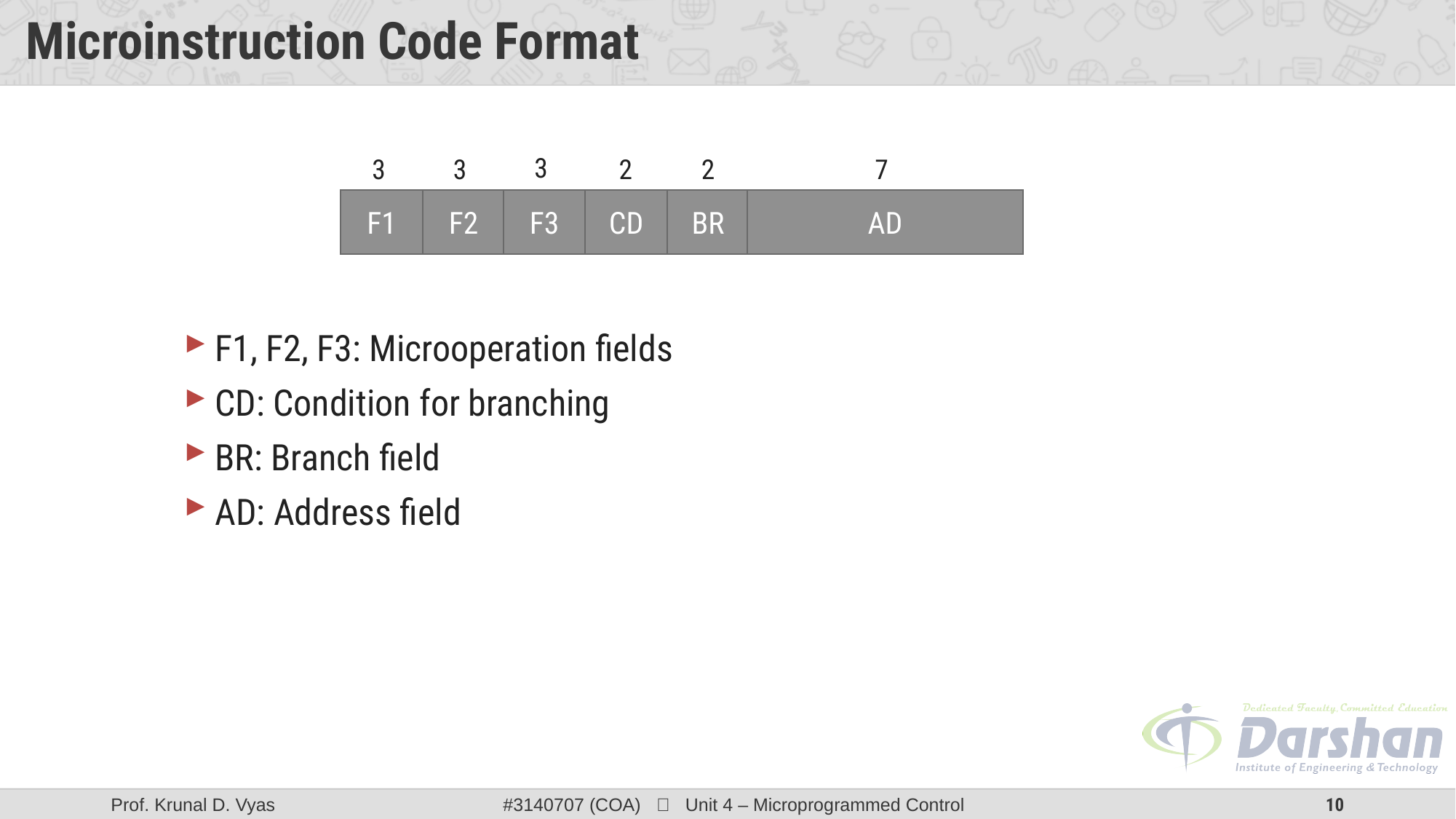

# Microinstruction Code Format
3
3
3
2
2
7
F1
F2
F3
CD
BR
AD
F1, F2, F3: Microoperation fields
CD: Condition for branching
BR: Branch field
AD: Address field